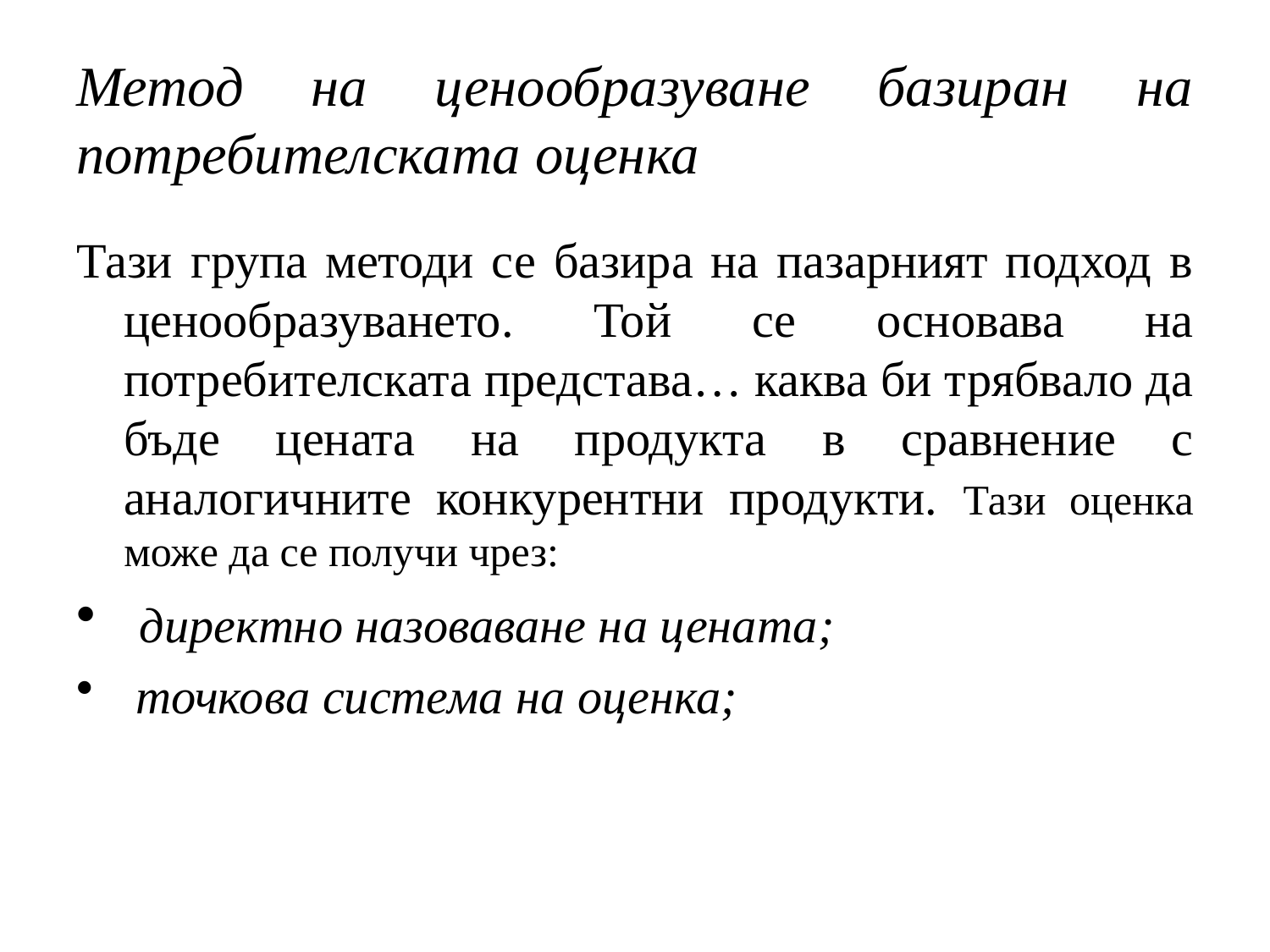

# Метод на ценообразуване базиран на потребителската оценка
Тази група методи се базира на пазарният подход в ценообразуването. Той се основава на потребителската представа… каква би трябвало да бъде цената на продукта в сравнение с аналогичните конкурентни продукти. Тази оценка може да се получи чрез:
 директно назоваване на цената;
 точкова система на оценка;